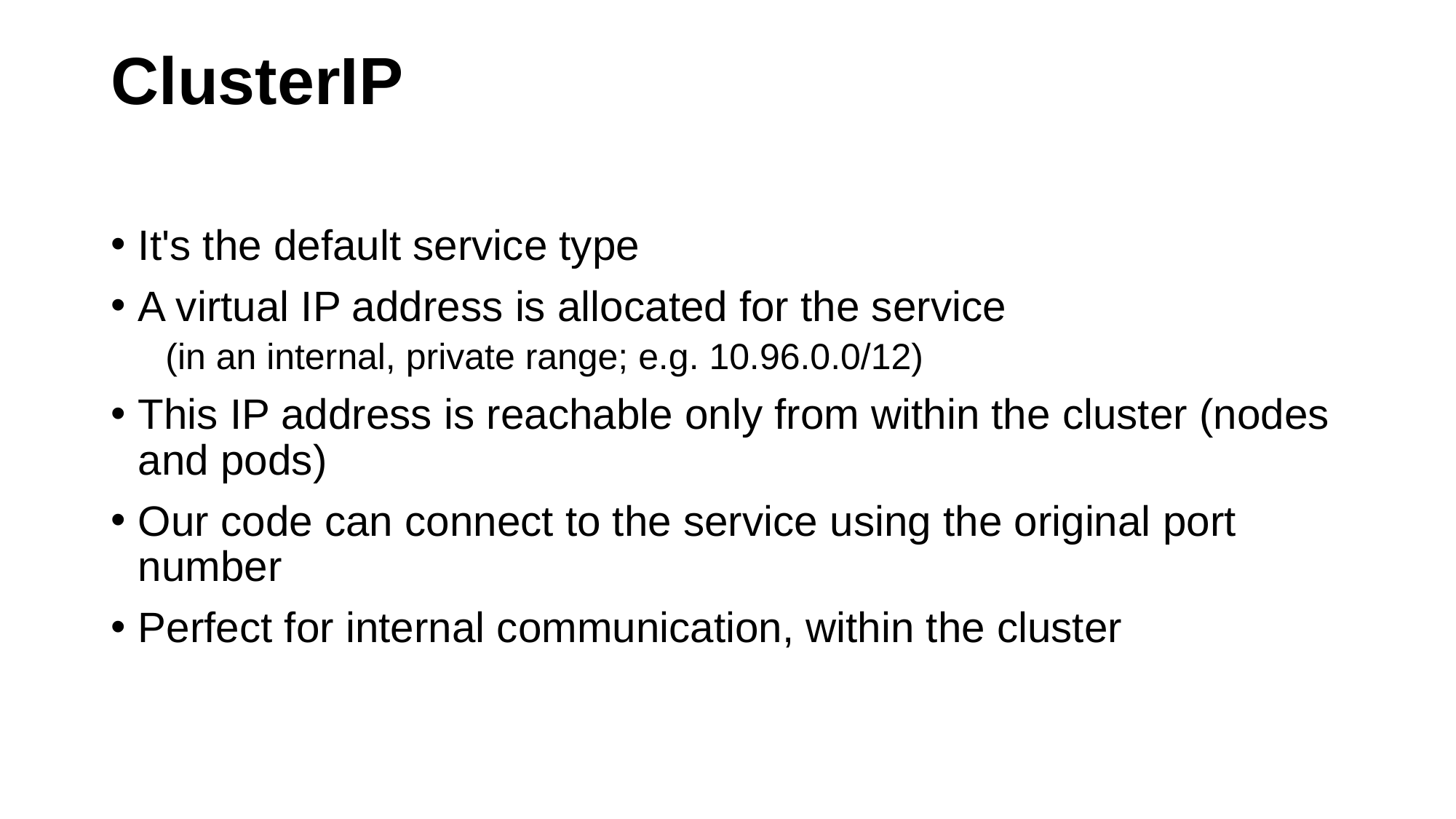

# ClusterIP
It's the default service type
A virtual IP address is allocated for the service
(in an internal, private range; e.g. 10.96.0.0/12)
This IP address is reachable only from within the cluster (nodes and pods)
Our code can connect to the service using the original port number
Perfect for internal communication, within the cluster